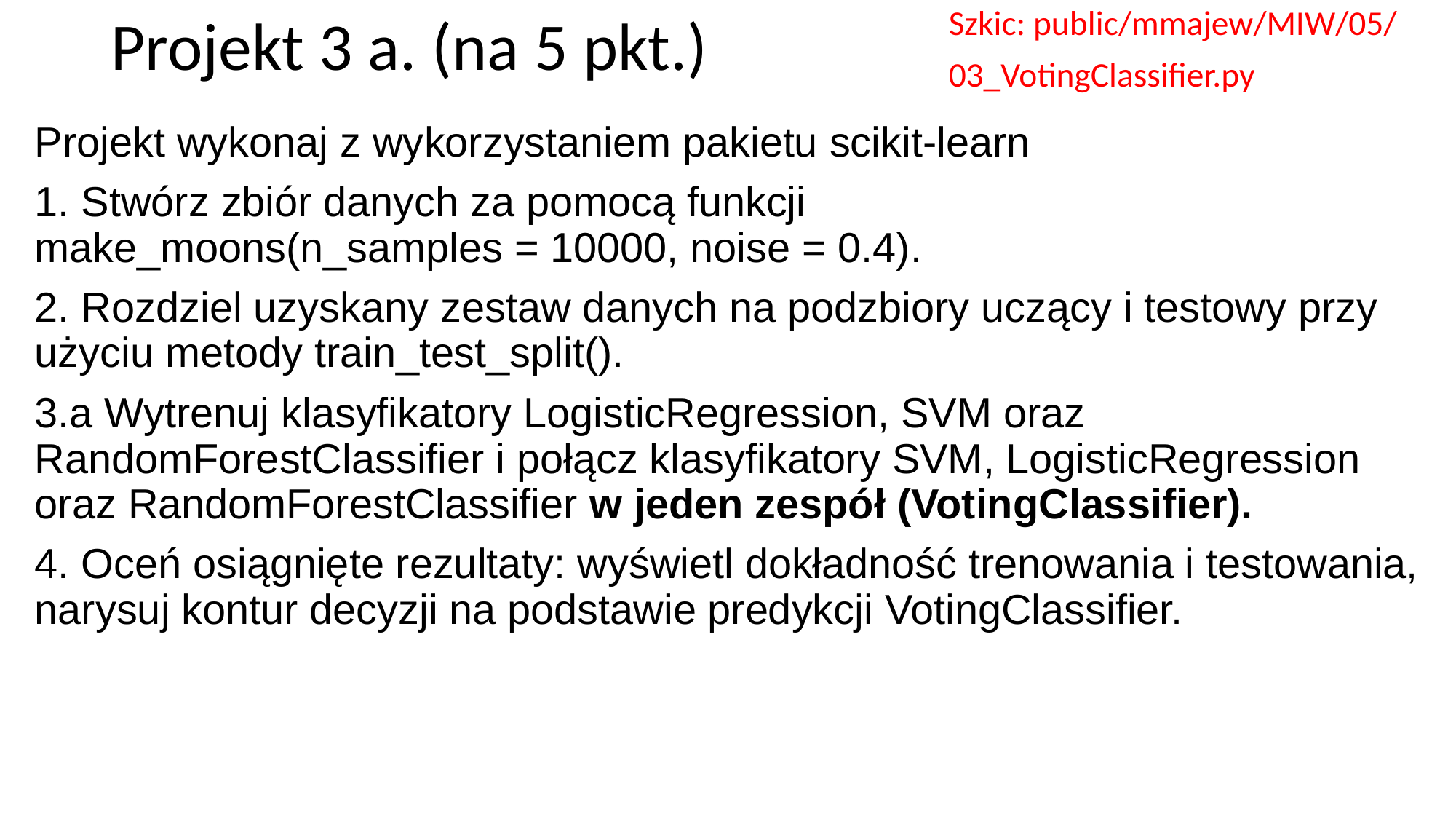

# Projekt 3 a. (na 5 pkt.)
Szkic: public/mmajew/MIW/05/
03_VotingClassifier.py
Projekt wykonaj z wykorzystaniem pakietu scikit-learn
1. Stwórz zbiór danych za pomocą funkcji
make_moons(n_samples = 10000, noise = 0.4).
2. Rozdziel uzyskany zestaw danych na podzbiory uczący i testowy przy użyciu metody train_test_split().
3.a Wytrenuj klasyfikatory LogisticRegression, SVM oraz RandomForestClassifier i połącz klasyfikatory SVM, LogisticRegression oraz RandomForestClassifier w jeden zespół (VotingClassifier).
4. Oceń osiągnięte rezultaty: wyświetl dokładność trenowania i testowania, narysuj kontur decyzji na podstawie predykcji VotingClassifier.